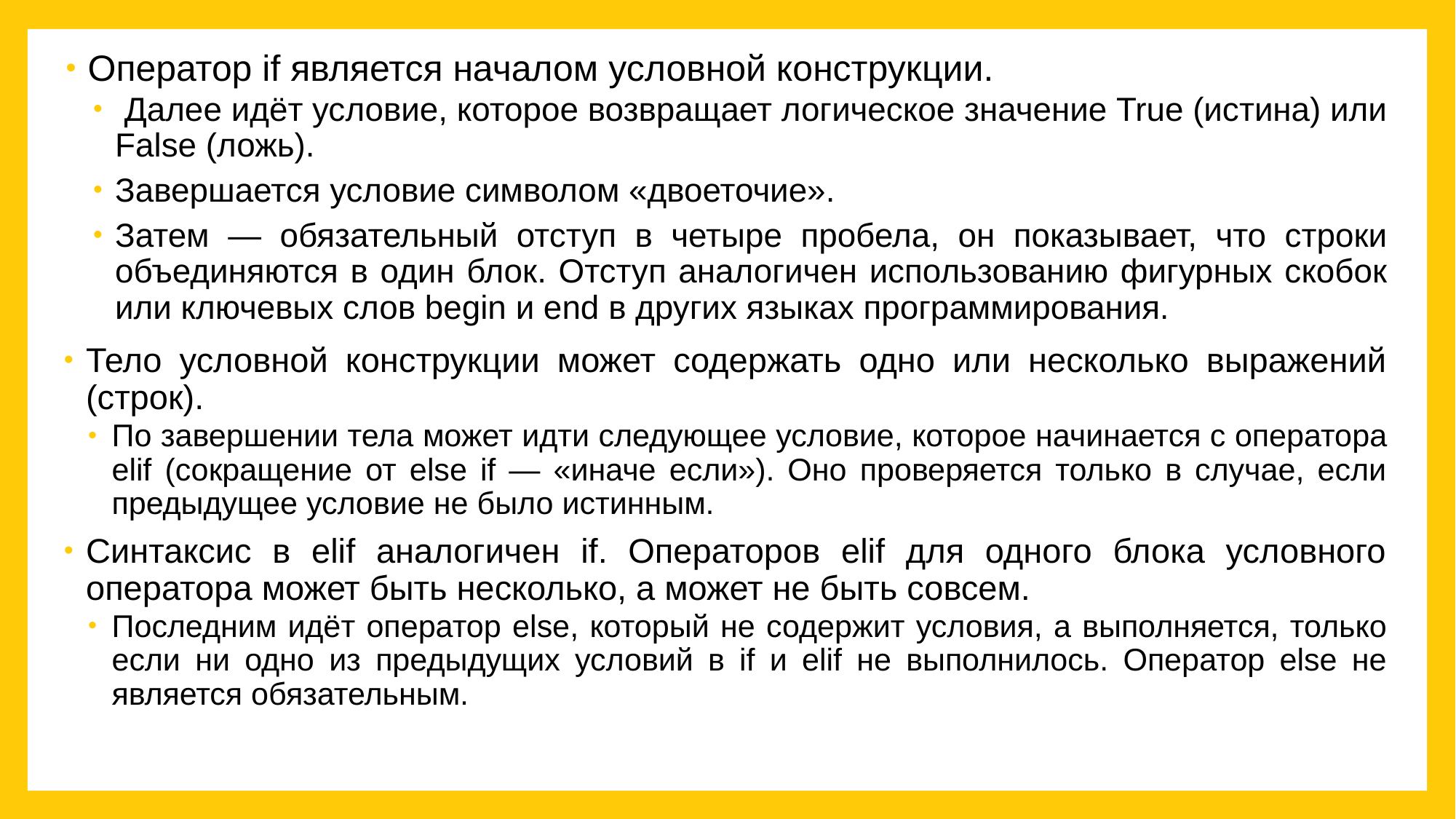

Оператор if является началом условной конструкции.
 Далее идёт условие, которое возвращает логическое значение True (истина) или False (ложь).
Завершается условие символом «двоеточие».
Затем — обязательный отступ в четыре пробела, он показывает, что строки объединяются в один блок. Отступ аналогичен использованию фигурных скобок или ключевых слов begin и end в других языках программирования.
Тело условной конструкции может содержать одно или несколько выражений (строк).
По завершении тела может идти следующее условие, которое начинается с оператора elif (сокращение от else if — «иначе если»). Оно проверяется только в случае, если предыдущее условие не было истинным.
Синтаксис в elif аналогичен if. Операторов elif для одного блока условного оператора может быть несколько, а может не быть совсем.
Последним идёт оператор else, который не содержит условия, а выполняется, только если ни одно из предыдущих условий в if и elif не выполнилось. Оператор else не является обязательным.